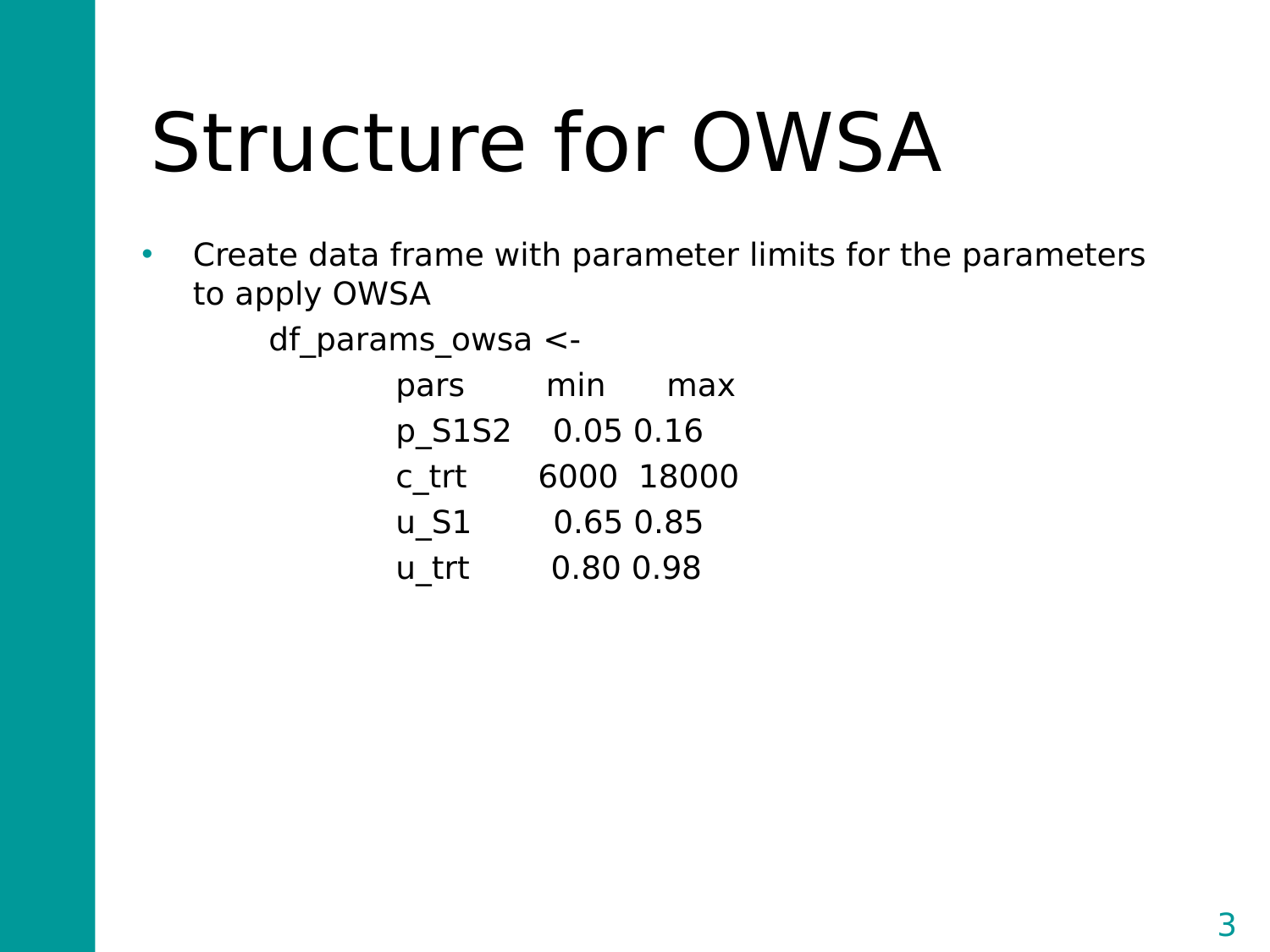

Structure for OWSA
Create data frame with parameter limits for the parameters to apply OWSA
	df_params_owsa <-
		pars        min      max
		p_S1S2    0.05 0.16
		c_trt       6000  18000
		u_S1        0.65 0.85
		u_trt        0.80 0.98
3